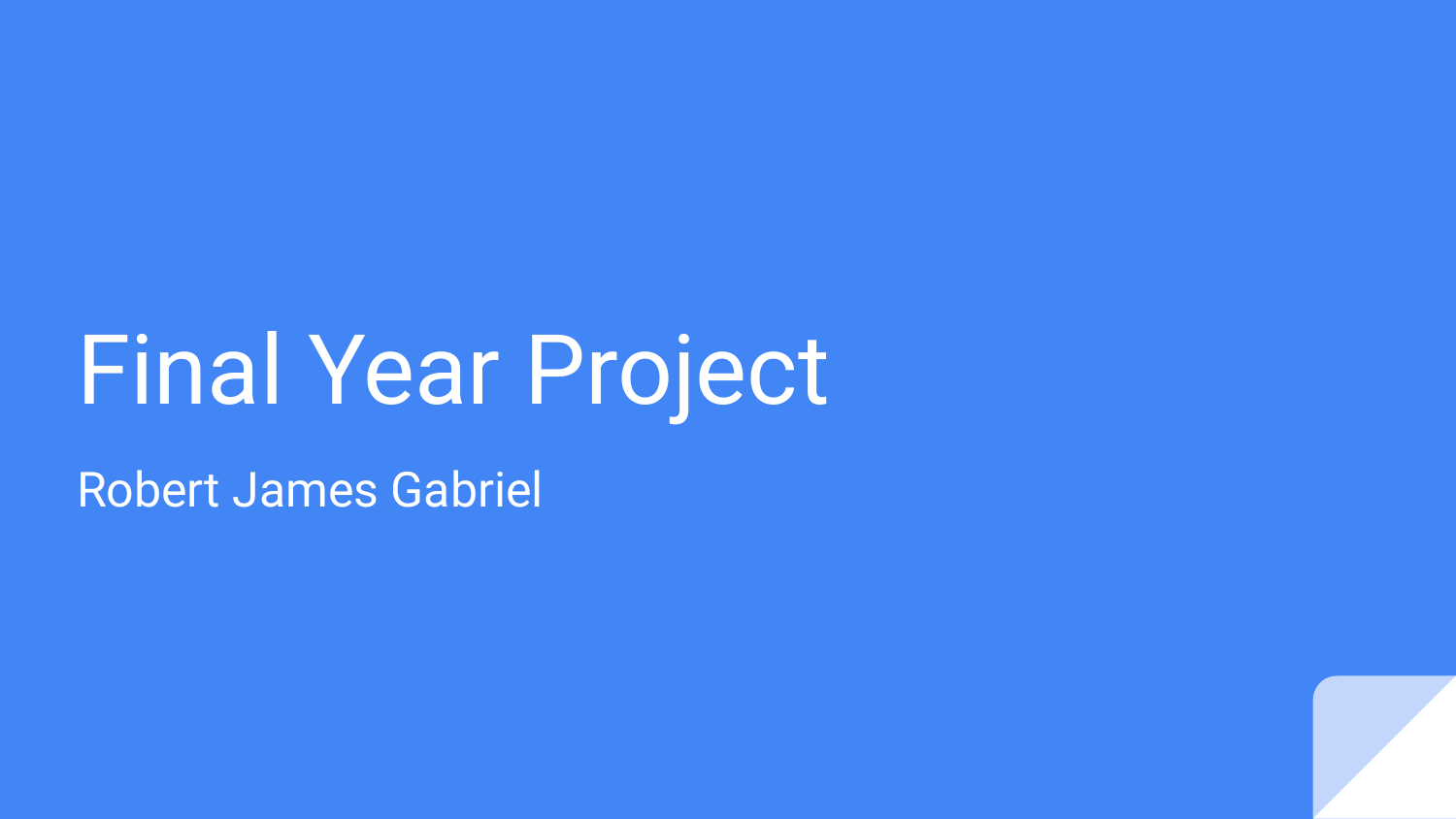

# Final Year Project
Robert James Gabriel